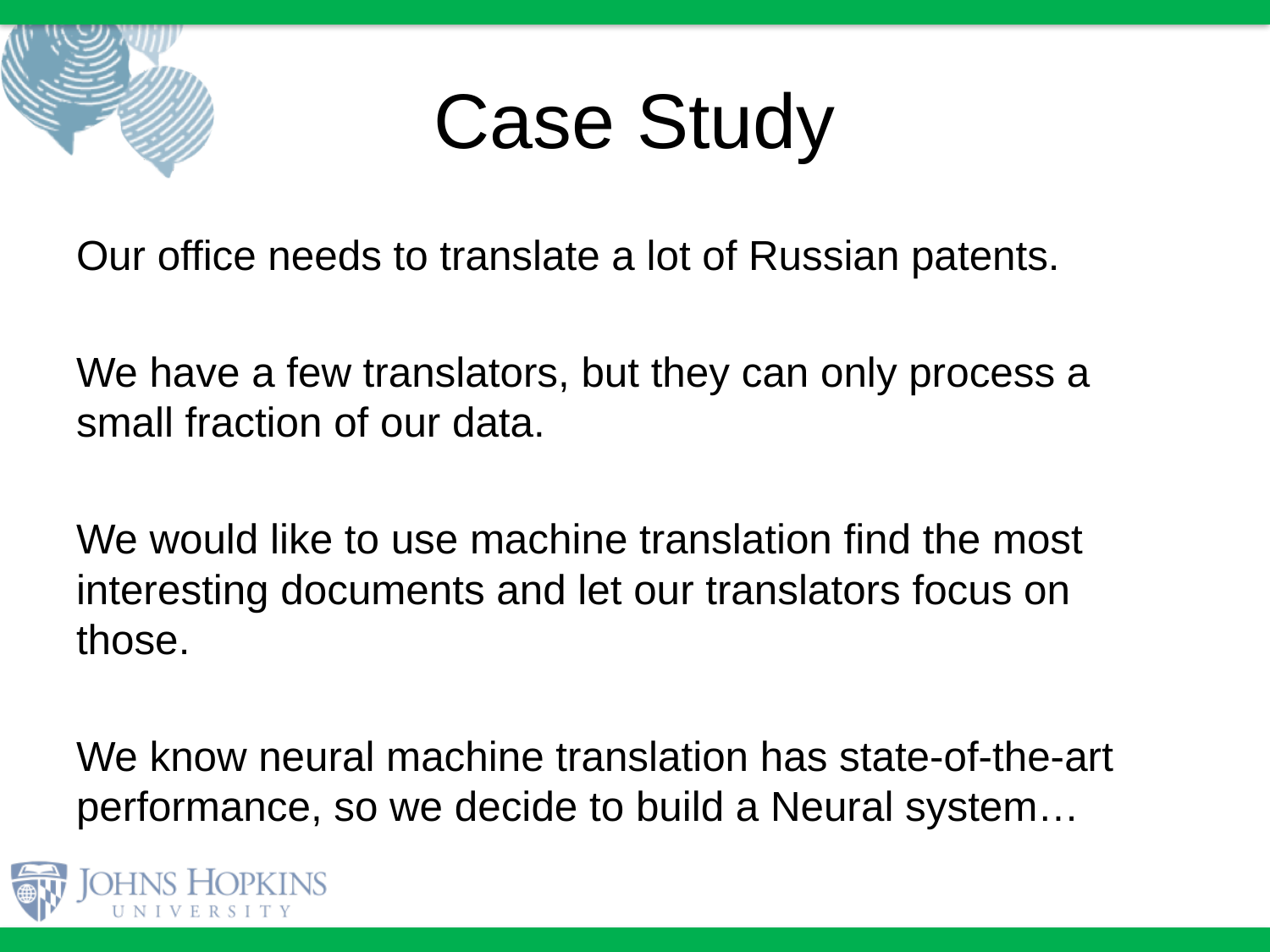

# Case Study
Our office needs to translate a lot of Russian patents.

We have a few translators, but they can only process a small fraction of our data.

We would like to use machine translation find the most interesting documents and let our translators focus on those.

We know neural machine translation has state-of-the-art performance, so we decide to build a Neural system…